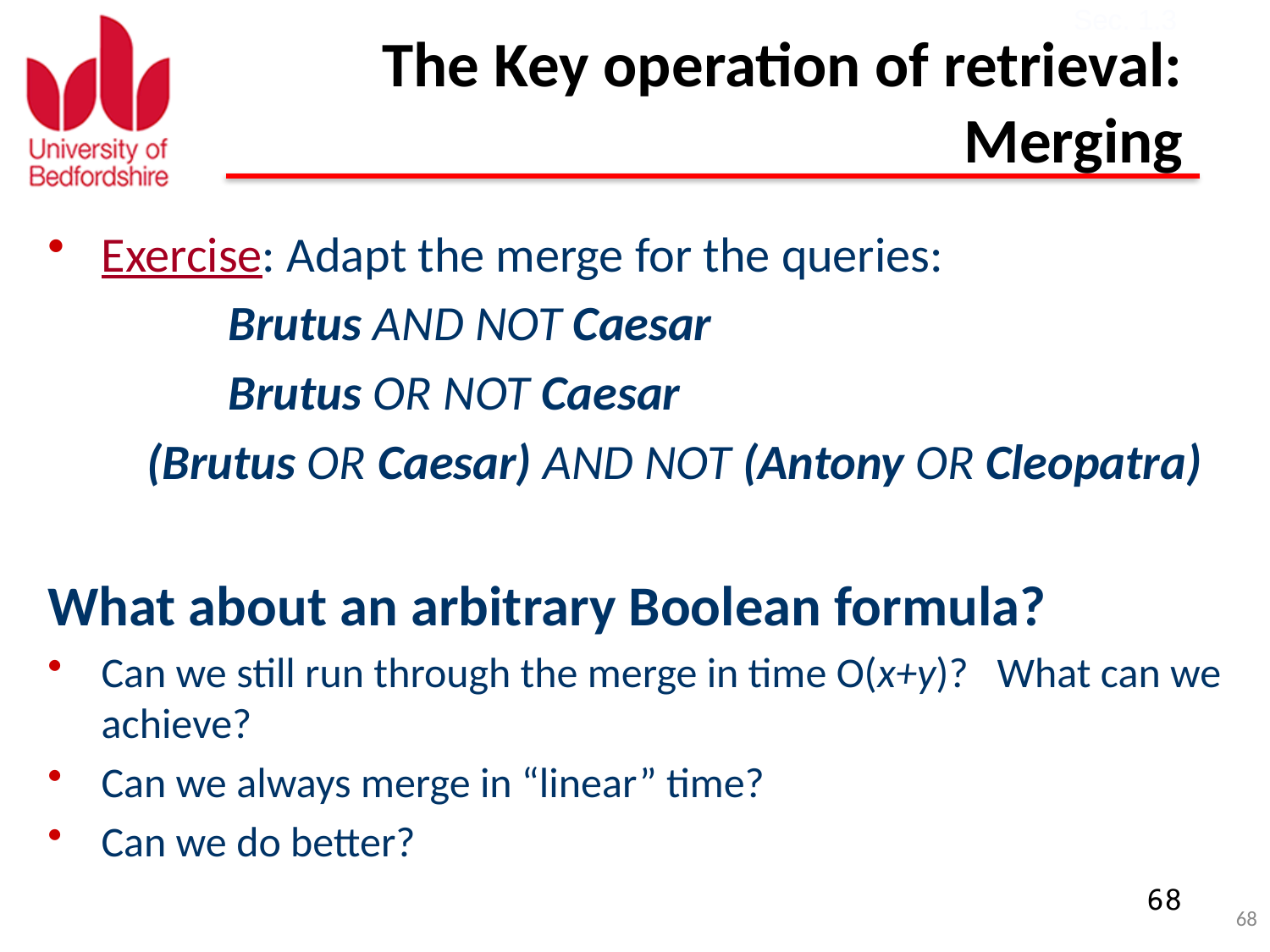

Sec. 1.3
# The Key operation of retrieval: Merging
Exercise: Adapt the merge for the queries:
	Brutus AND NOT Caesar
	Brutus OR NOT Caesar
(Brutus OR Caesar) AND NOT (Antony OR Cleopatra)

What about an arbitrary Boolean formula?
Can we still run through the merge in time O(x+y)?   What can we achieve?
Can we always merge in “linear” time?
Can we do better?
68